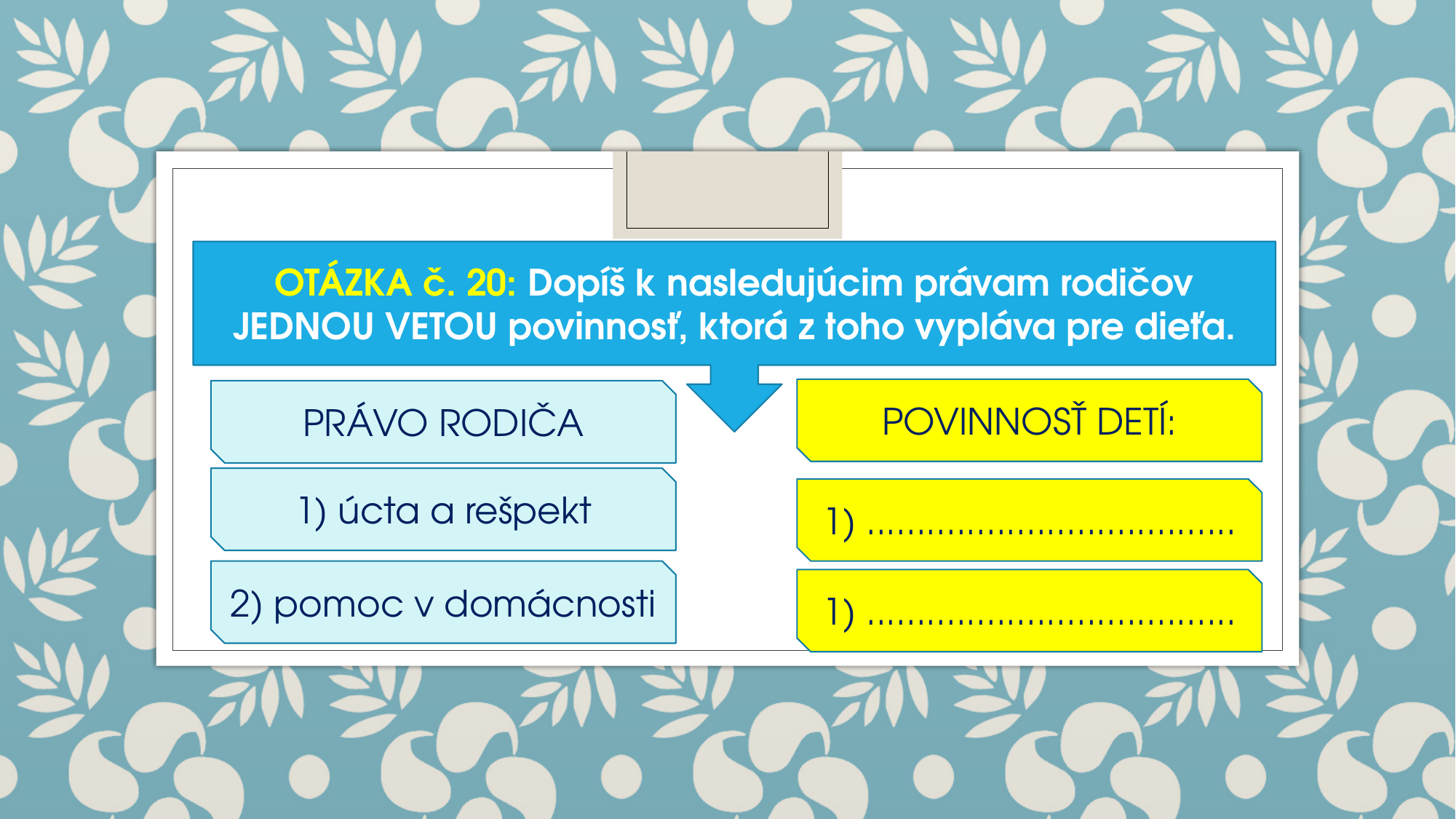

OTÁZKA č. 20: Dopíš k nasledujúcim právam rodičov JEDNOU VETOU povinnosť, ktorá z toho vypláva pre dieťa.
POVINNOSŤ DETÍ:
PRÁVO RODIČA
1) úcta a rešpekt
1) .....................................
2) pomoc v domácnosti
1) .....................................